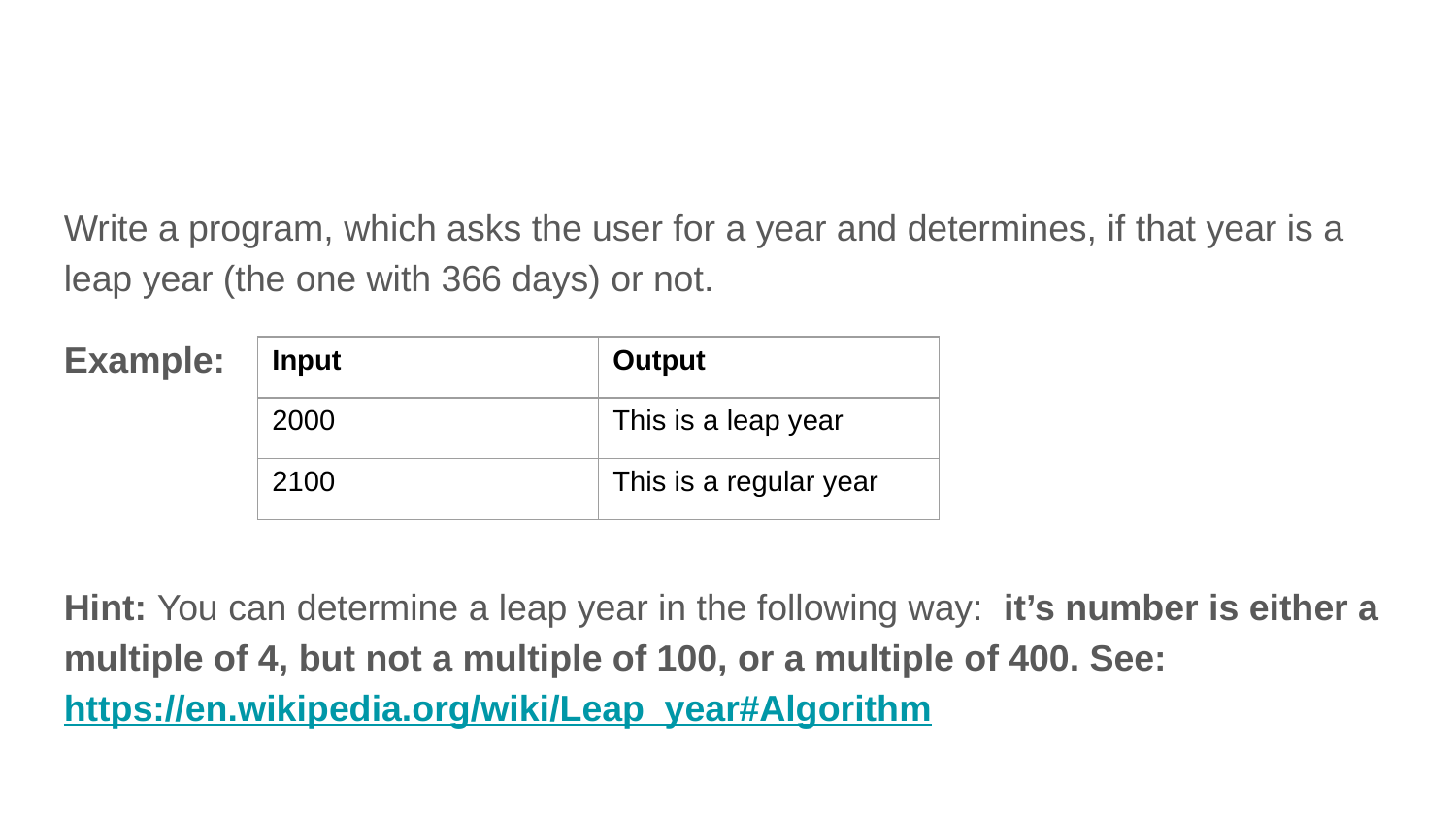

Write a program, which asks the user for a year and determines, if that year is a leap year (the one with 366 days) or not.
Example:

Hint: You can determine a leap year in the following way:  it’s number is either a multiple of 4, but not a multiple of 100, or a multiple of 400. See: https://en.wikipedia.org/wiki/Leap_year#Algorithm

| Input | Output |
| --- | --- |
| 2000 | This is a leap year |
| 2100 | This is a regular year |